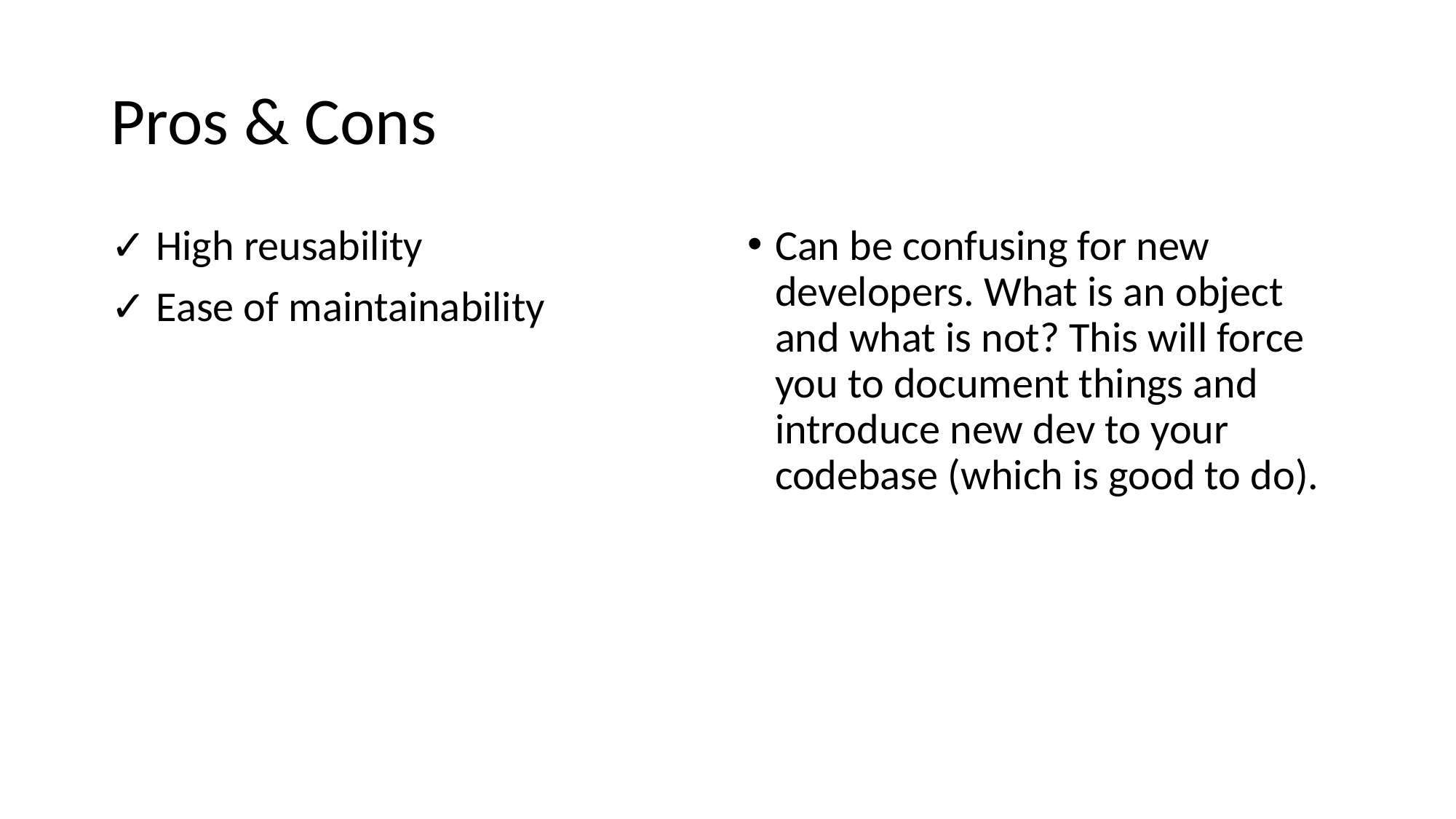

# Pros & Cons
✓ High reusability
✓ Ease of maintainability

Can be confusing for new developers. What is an object and what is not? This will force you to document things and introduce new dev to your codebase (which is good to do).